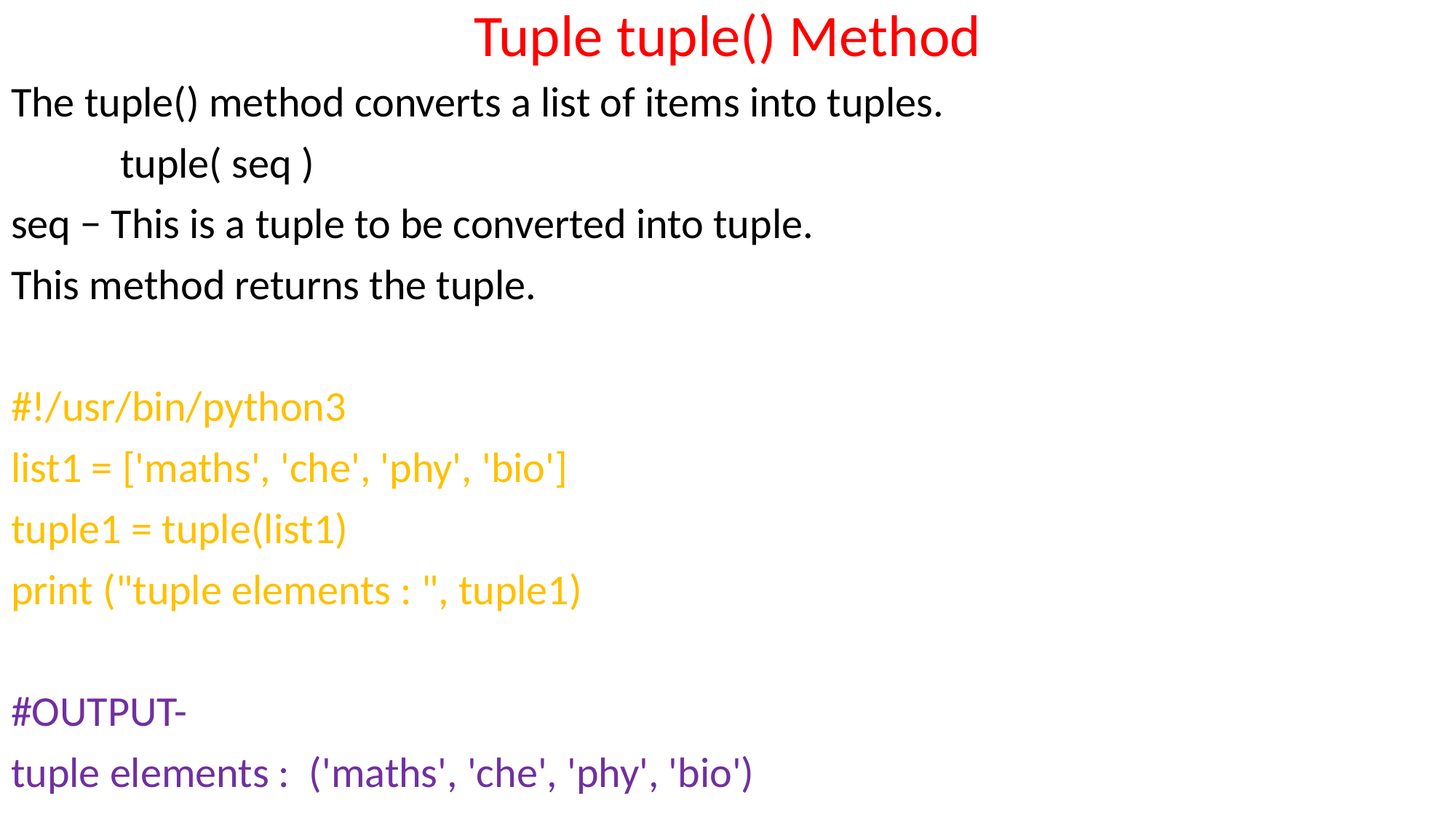

# Tuple tuple() Method
The tuple() method converts a list of items into tuples.
	tuple( seq )
seq − This is a tuple to be converted into tuple.
This method returns the tuple.

#!/usr/bin/python3
list1 = ['maths', 'che', 'phy', 'bio']
tuple1 = tuple(list1)
print ("tuple elements : ", tuple1)

#OUTPUT-
tuple elements :  ('maths', 'che', 'phy', 'bio')